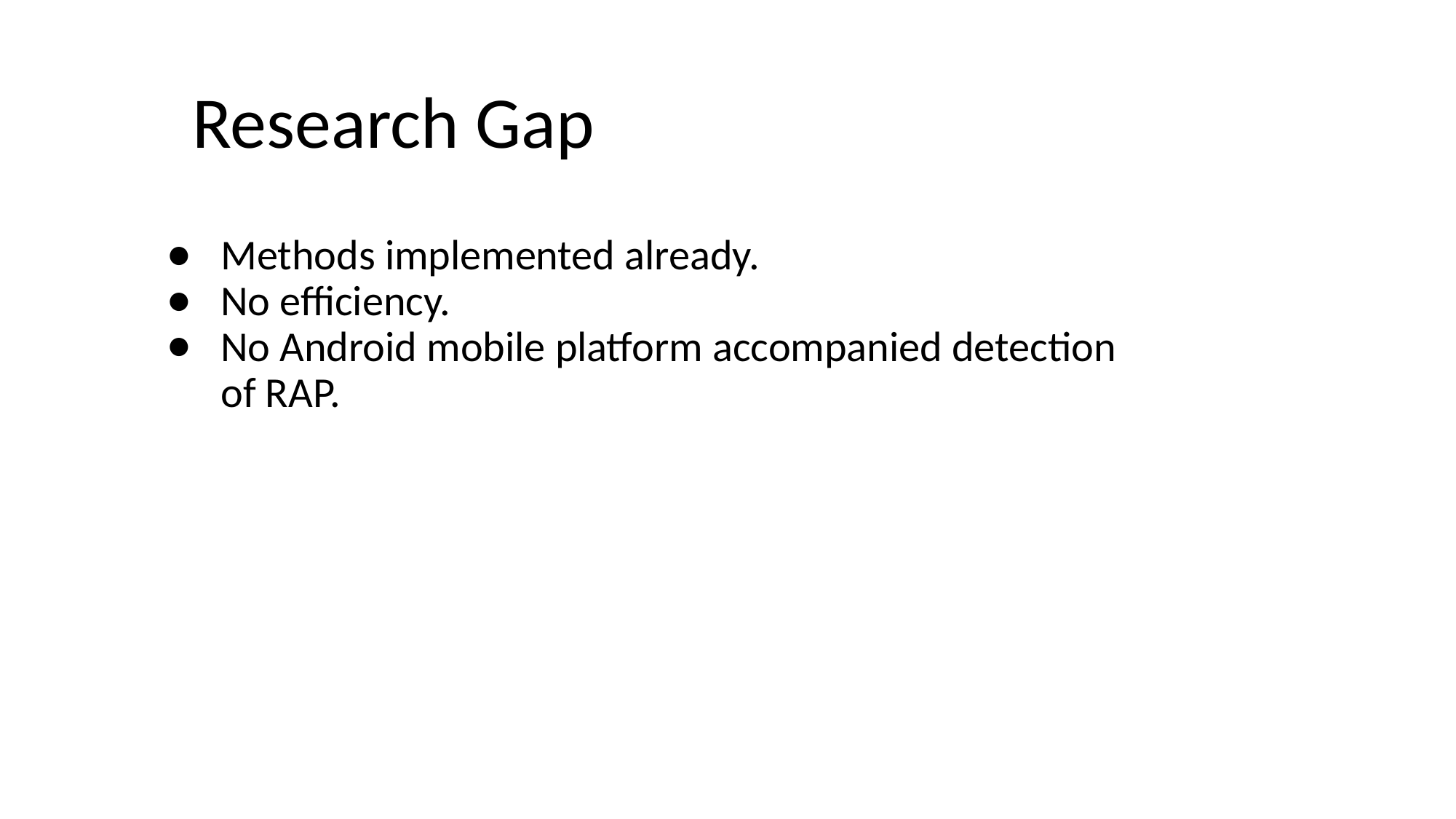

# Research Gap
Methods implemented already.
No efficiency.
No Android mobile platform accompanied detection of RAP.